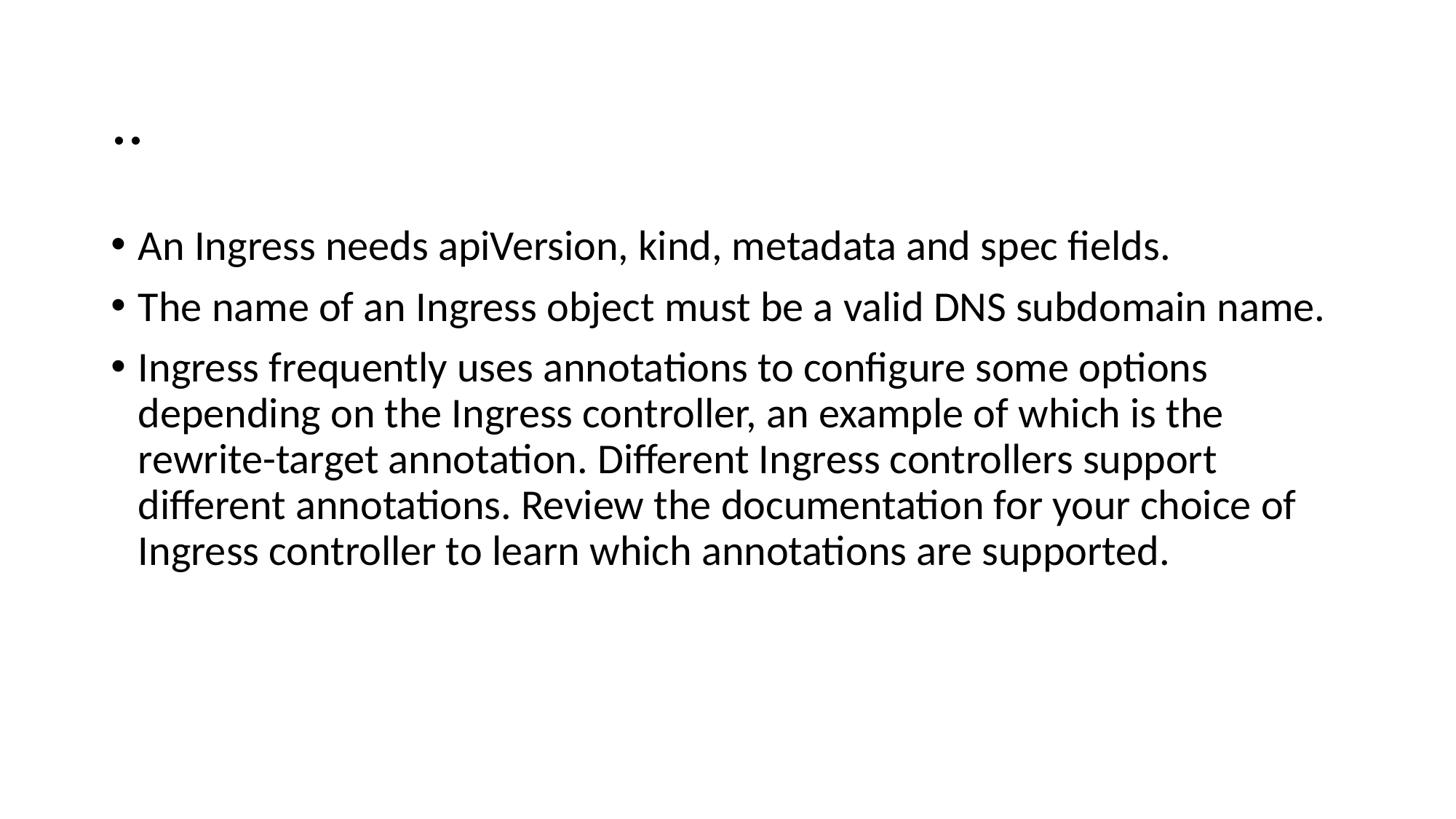

# ..
An Ingress needs apiVersion, kind, metadata and spec fields.
The name of an Ingress object must be a valid DNS subdomain name.
Ingress frequently uses annotations to configure some options depending on the Ingress controller, an example of which is the rewrite-target annotation. Different Ingress controllers support different annotations. Review the documentation for your choice of Ingress controller to learn which annotations are supported.